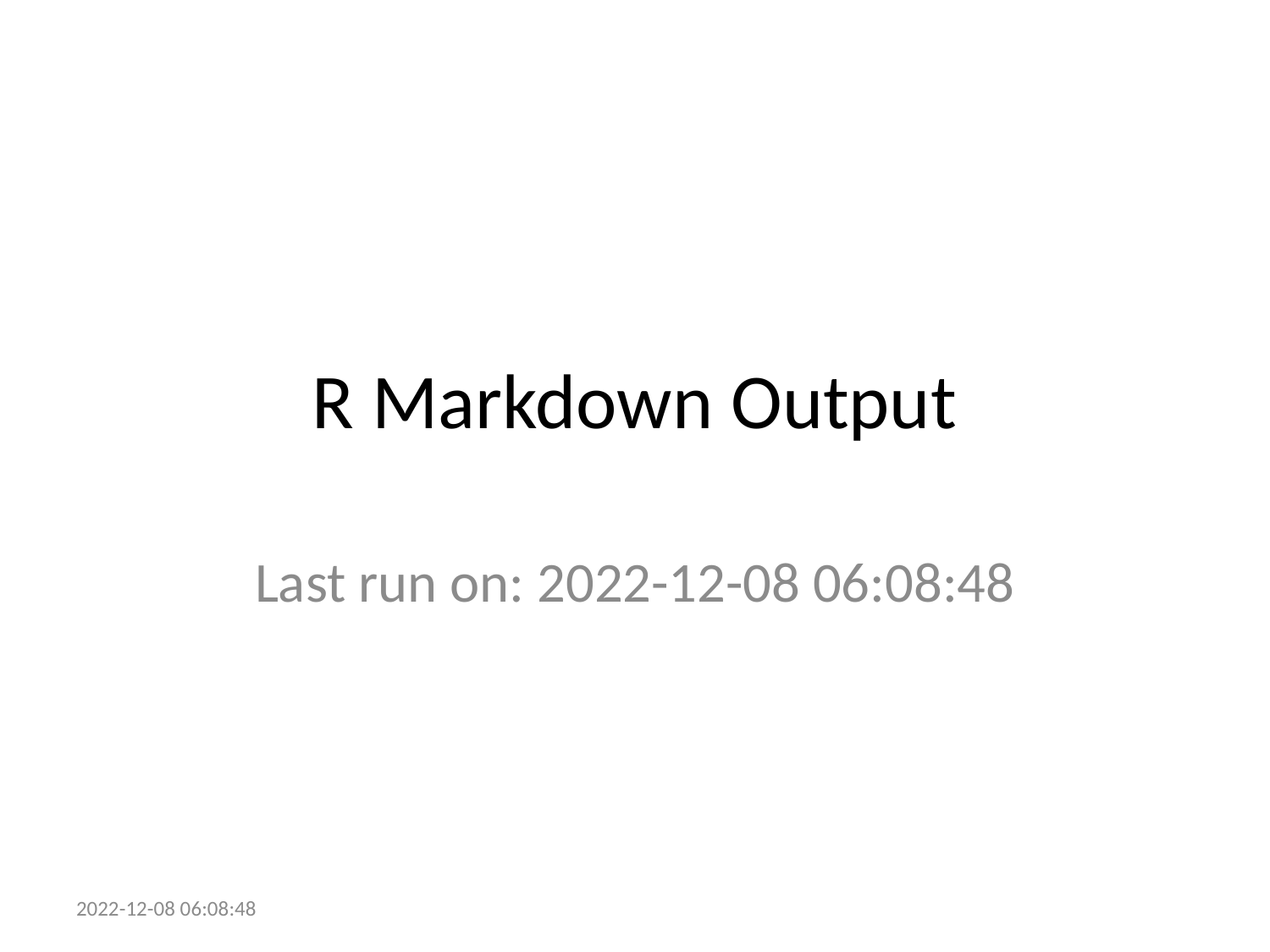

# R Markdown Output
Last run on: 2022-12-08 06:08:48
2022-12-08 06:08:48